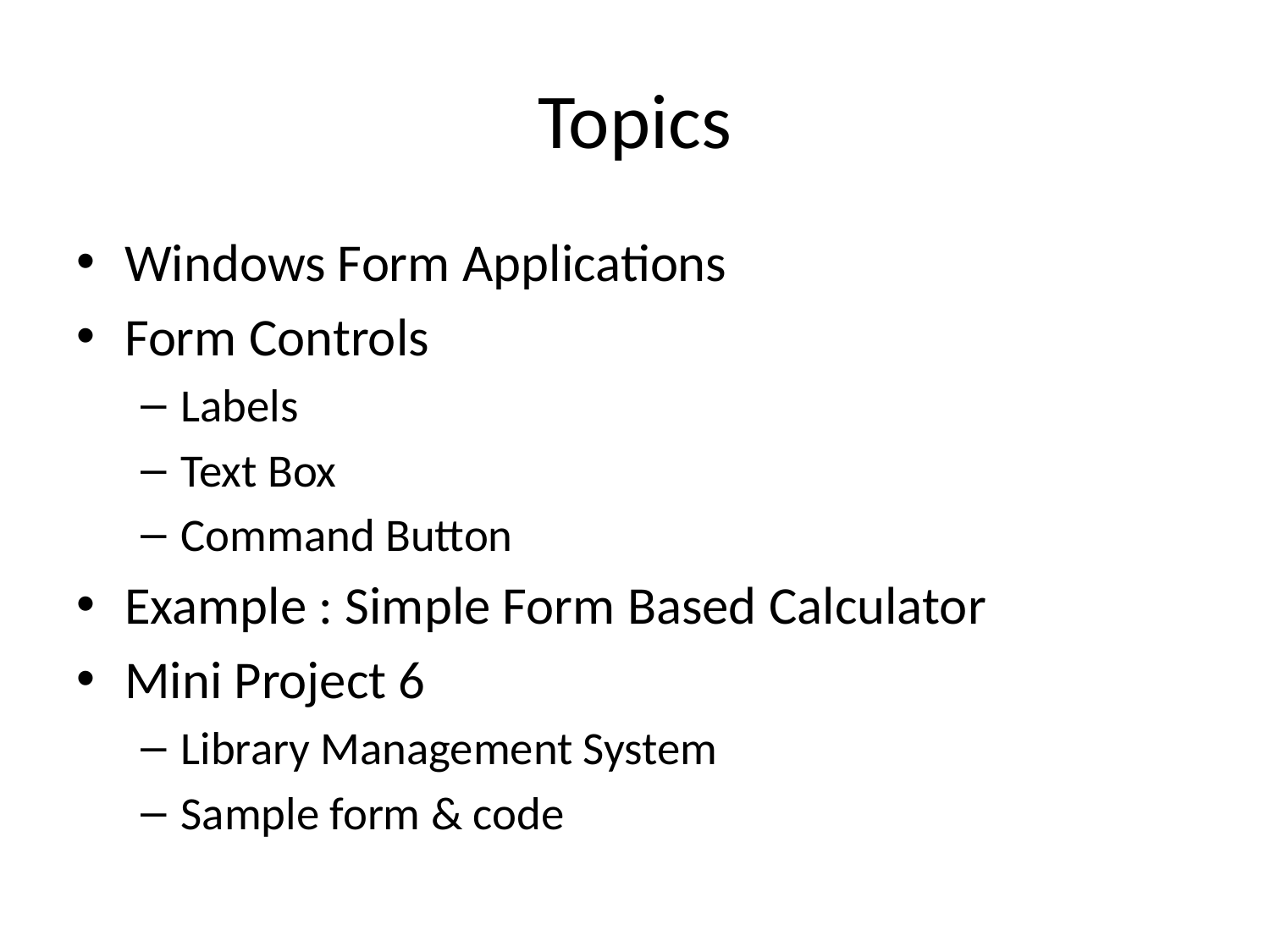

# Topics
Windows Form Applications
Form Controls
Labels
Text Box
Command Button
Example : Simple Form Based Calculator
Mini Project 6
Library Management System
Sample form & code